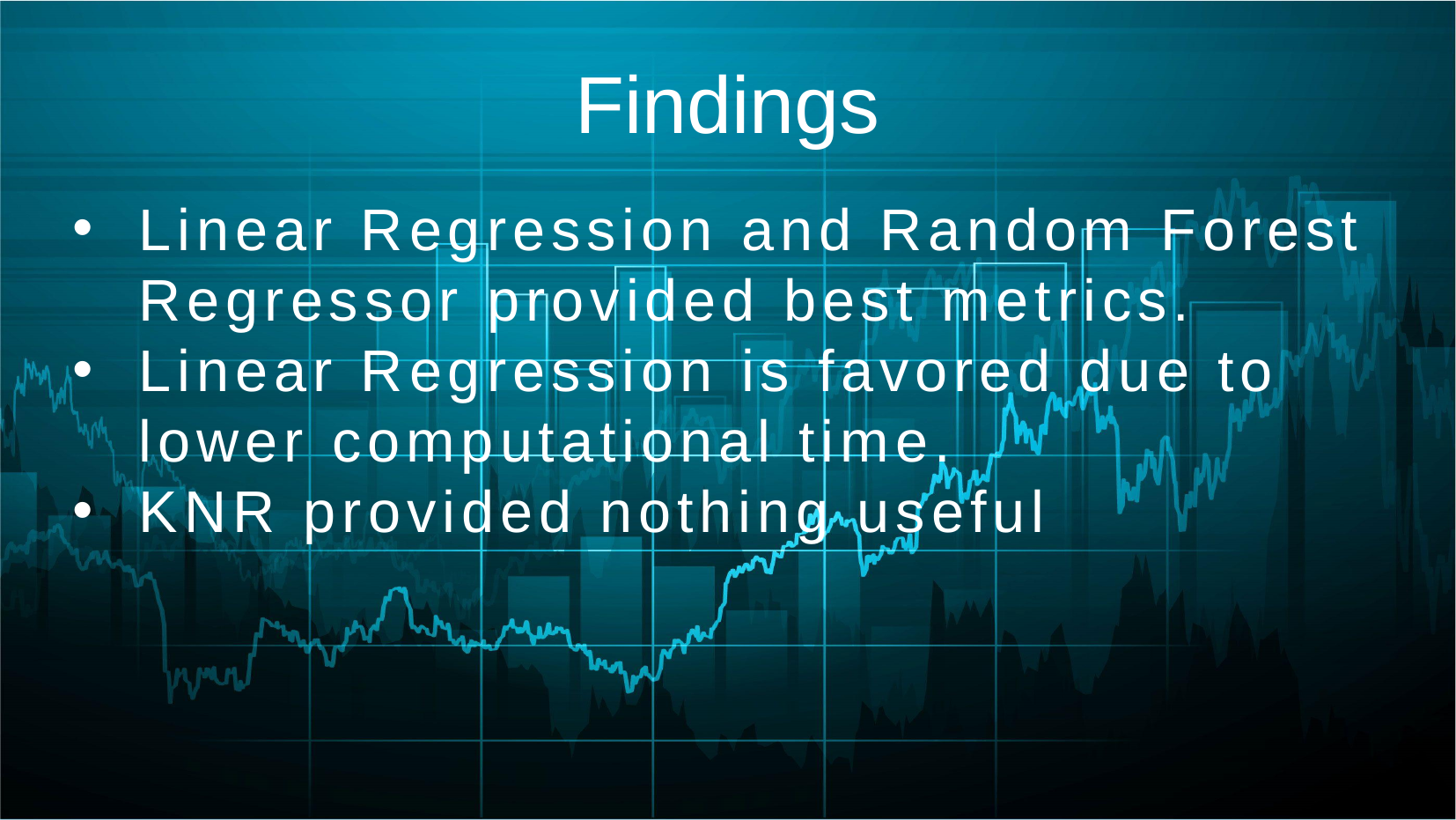

Findings
Linear Regression and Random Forest Regressor provided best metrics.
Linear Regression is favored due to lower computational time.
KNR provided nothing useful